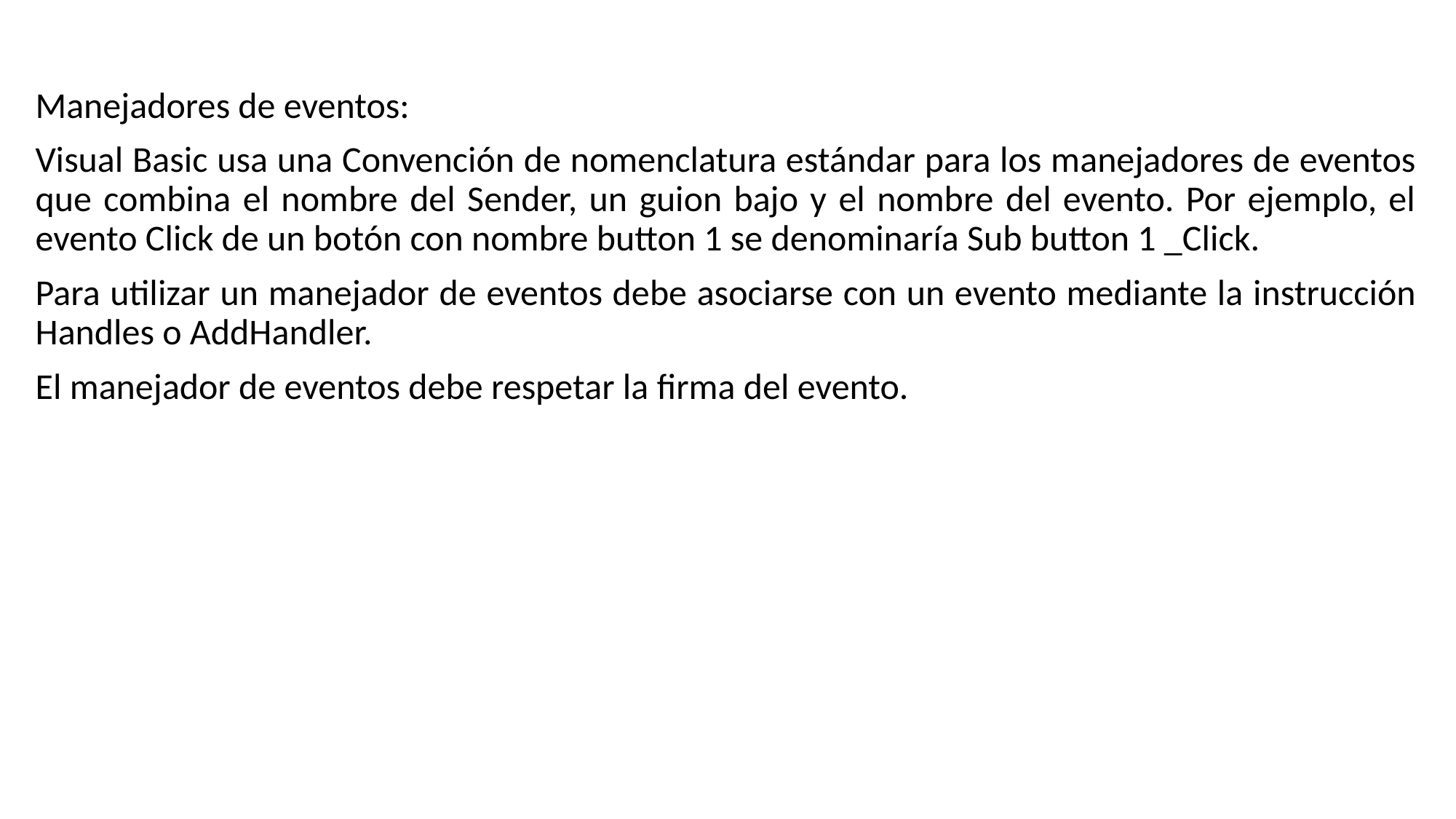

Manejadores de eventos:
Visual Basic usa una Convención de nomenclatura estándar para los manejadores de eventos que combina el nombre del Sender, un guion bajo y el nombre del evento. Por ejemplo, el evento Click de un botón con nombre button 1 se denominaría Sub button 1 _Click.
Para utilizar un manejador de eventos debe asociarse con un evento mediante la instrucción Handles o AddHandler.
El manejador de eventos debe respetar la firma del evento.